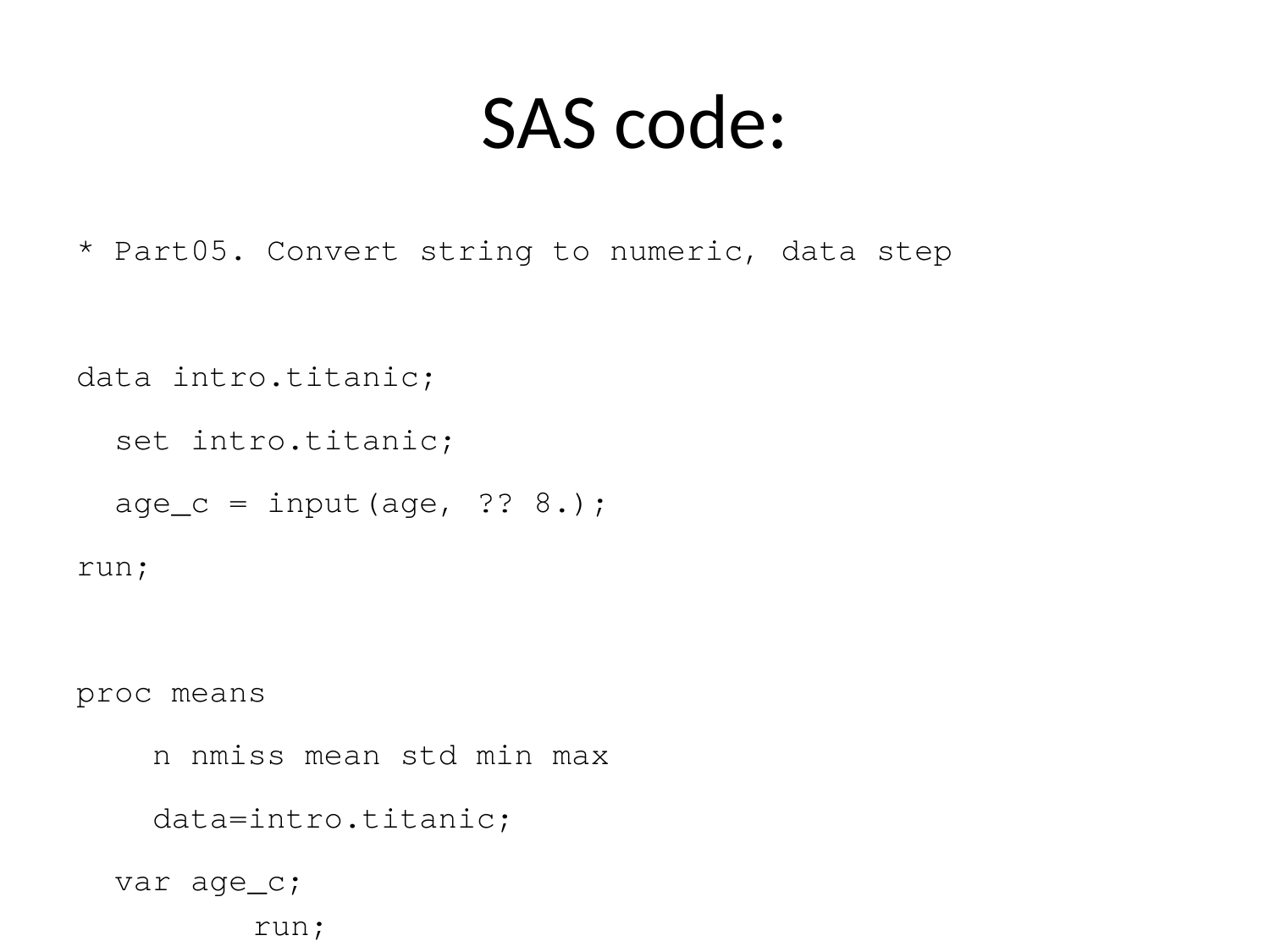

# SAS code:
* Part05. Convert string to numeric, data step

data intro.titanic;
  set intro.titanic;
  age_c = input(age, ?? 8.);
run;

proc means
    n nmiss mean std min max
    data=intro.titanic;
  var age_c;
run;